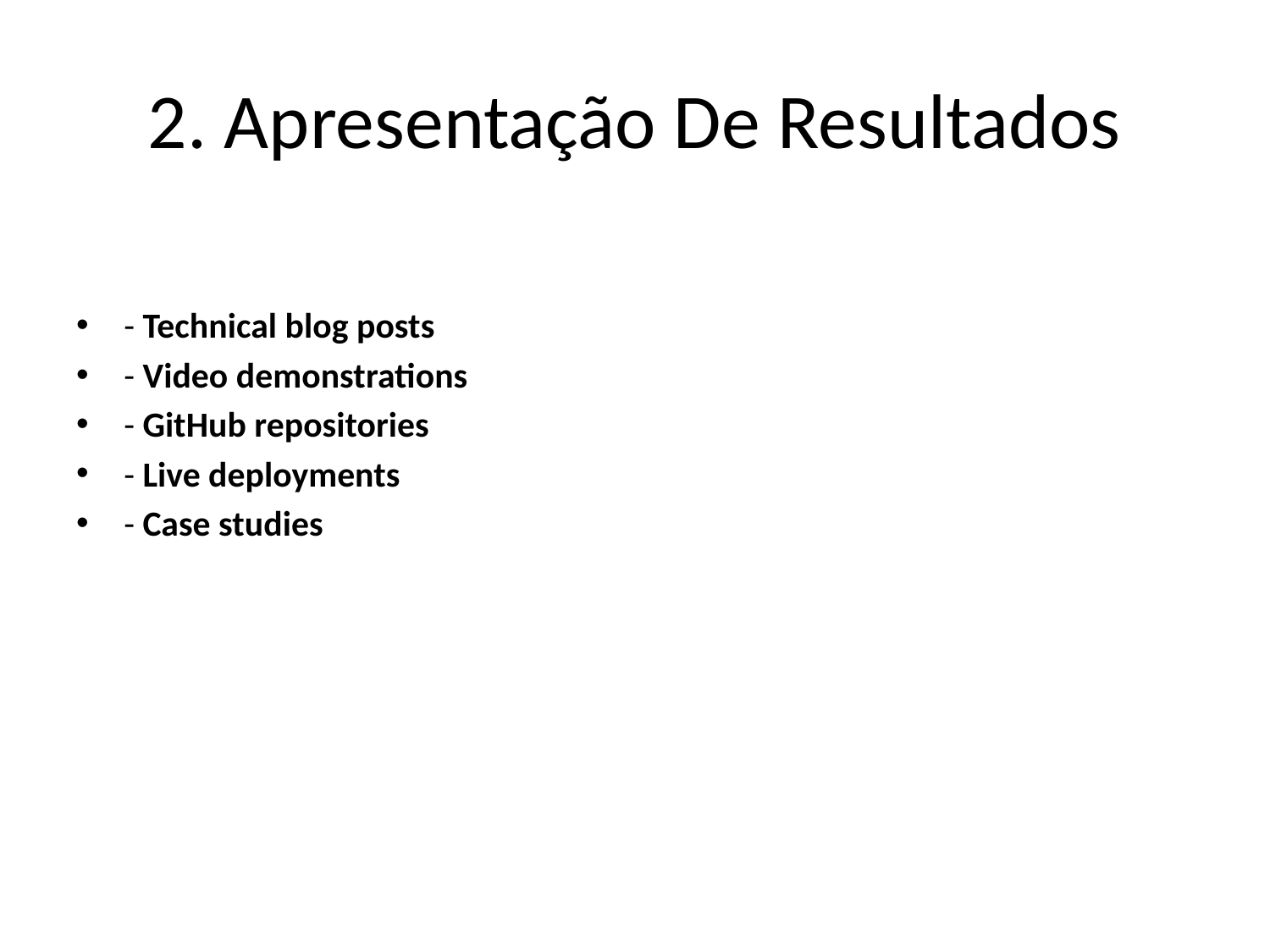

# 2. Apresentação De Resultados

- Technical blog posts
- Video demonstrations
- GitHub repositories
- Live deployments
- Case studies